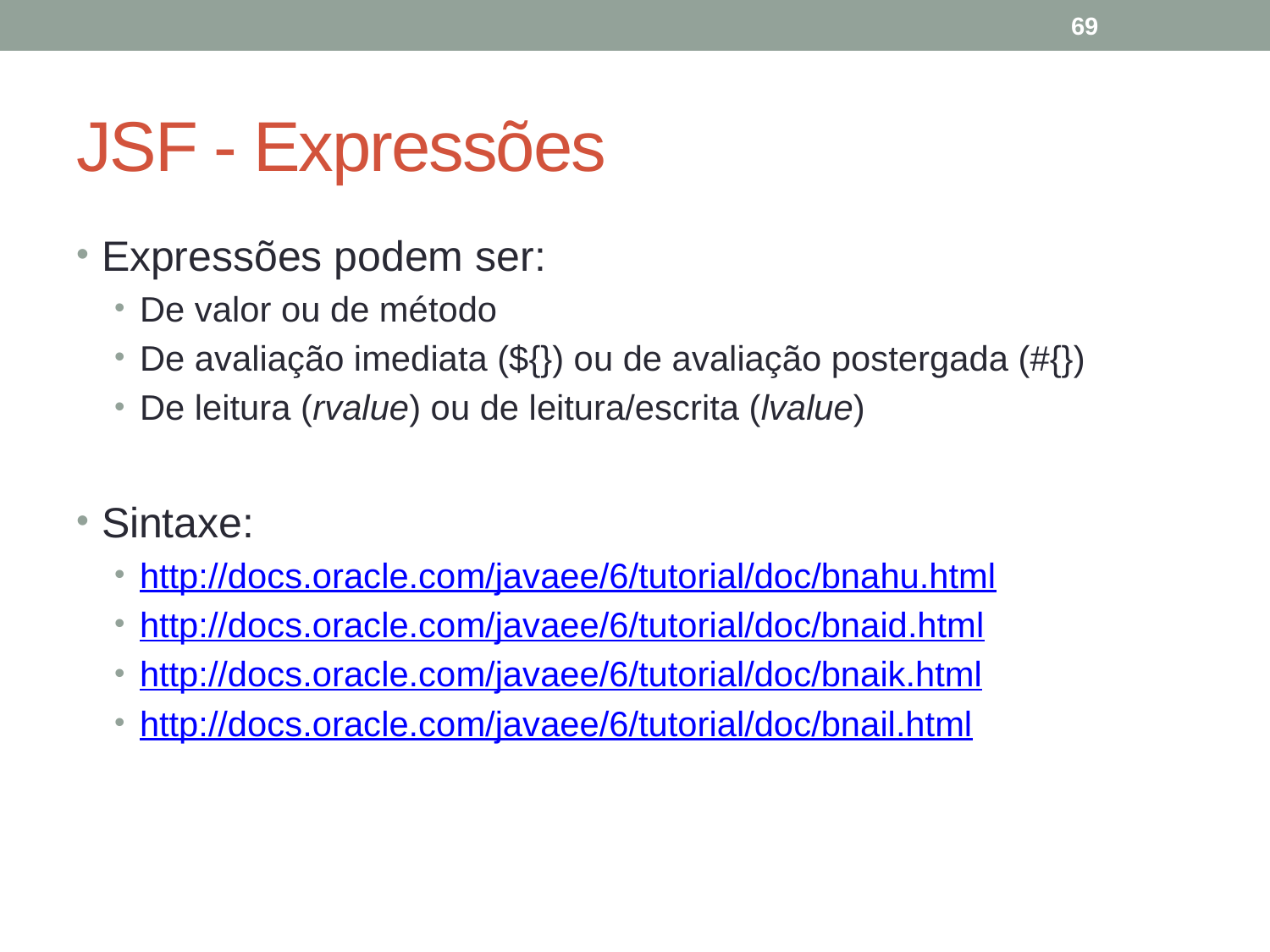

69
# JSF - Expressões
Expressões podem ser:
De valor ou de método
De avaliação imediata (${}) ou de avaliação postergada (#{})
De leitura (rvalue) ou de leitura/escrita (lvalue)

Sintaxe:
http://docs.oracle.com/javaee/6/tutorial/doc/bnahu.html
http://docs.oracle.com/javaee/6/tutorial/doc/bnaid.html
http://docs.oracle.com/javaee/6/tutorial/doc/bnaik.html
http://docs.oracle.com/javaee/6/tutorial/doc/bnail.html